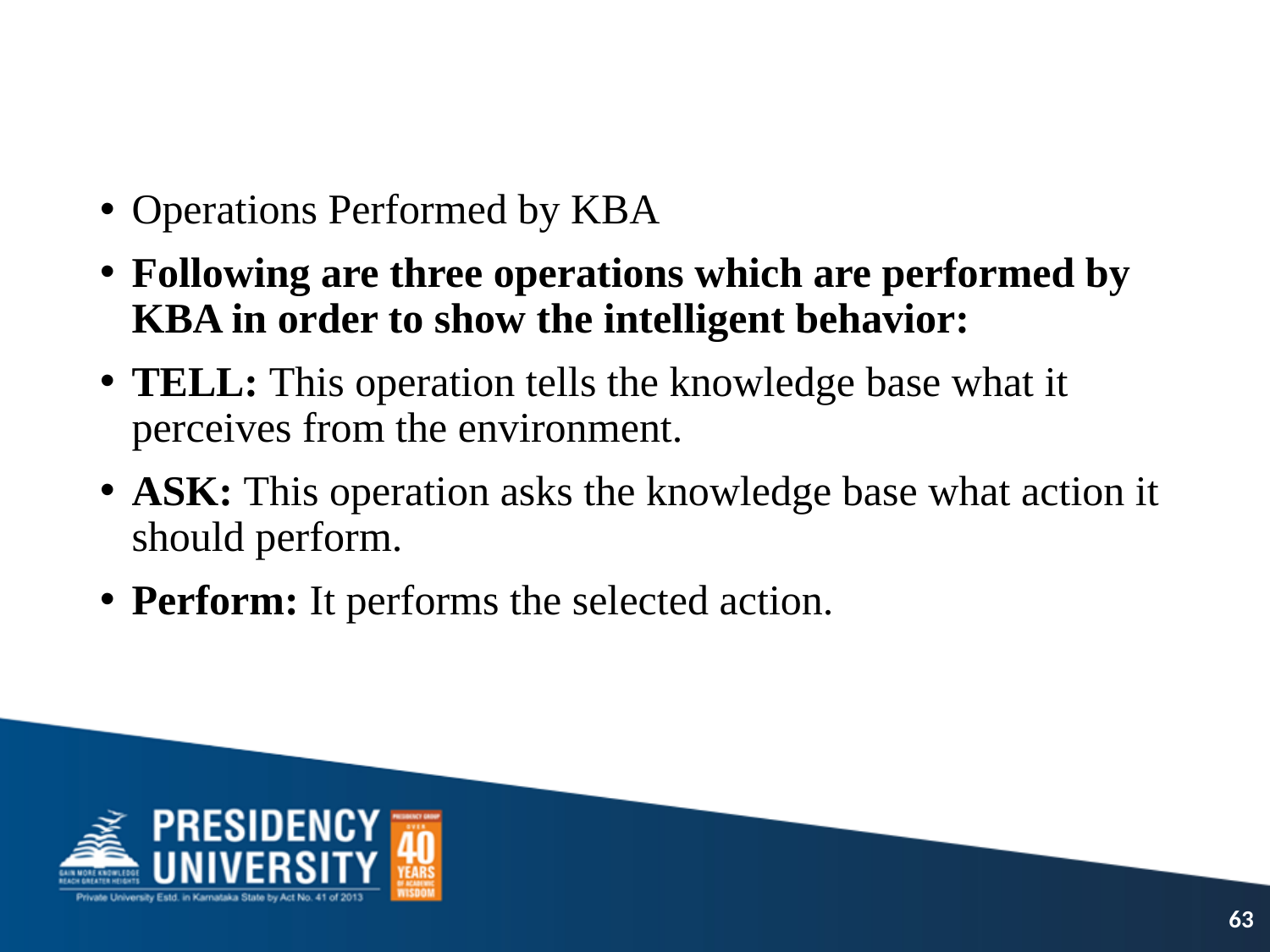

Operations Performed by KBA
Following are three operations which are performed by KBA in order to show the intelligent behavior:
TELL: This operation tells the knowledge base what it perceives from the environment.
ASK: This operation asks the knowledge base what action it should perform.
Perform: It performs the selected action.
63